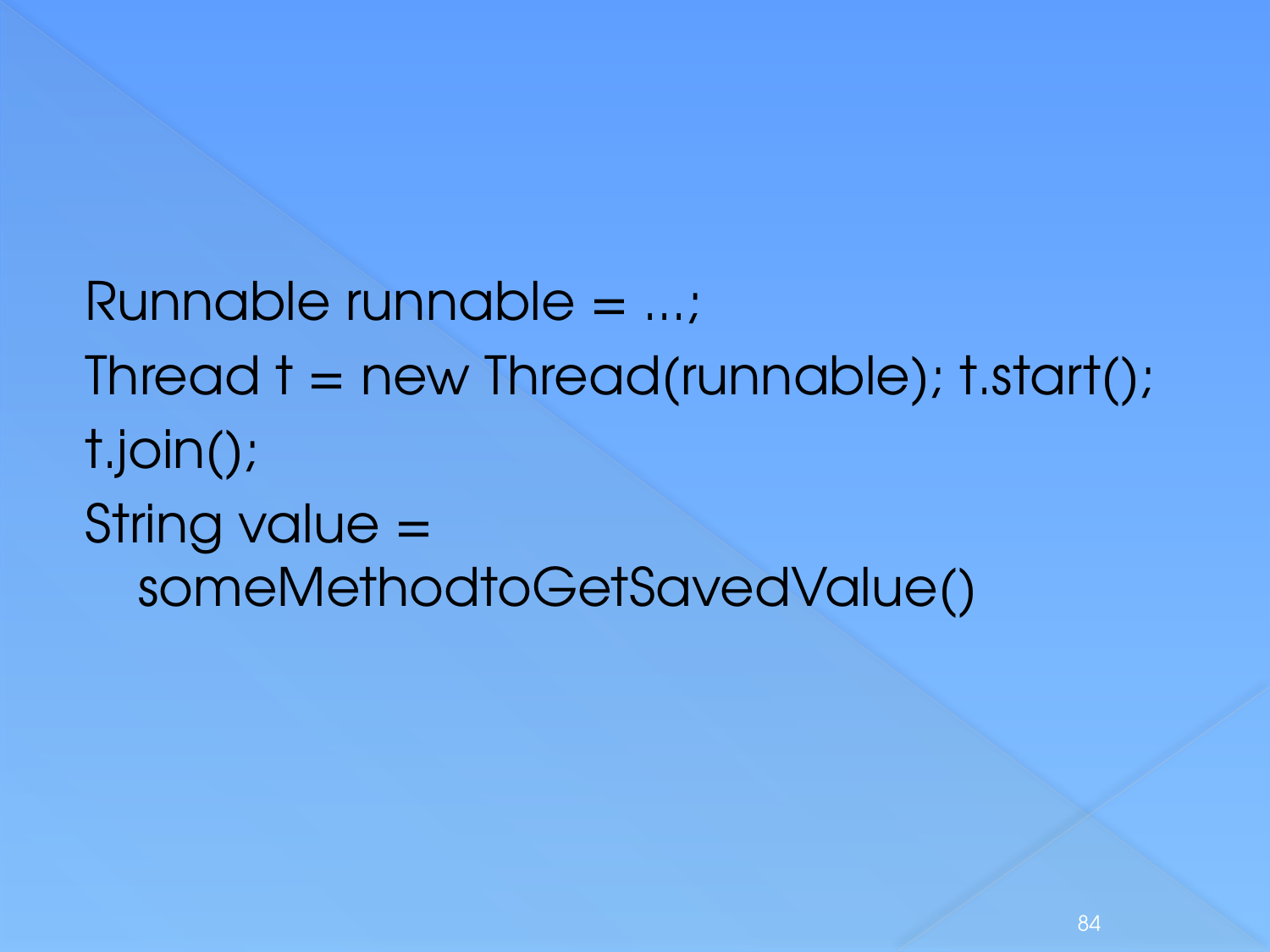

#
Runnable runnable = ...;
Thread t = new Thread(runnable); t.start();
t.join();
String value = someMethodtoGetSavedValue()
84